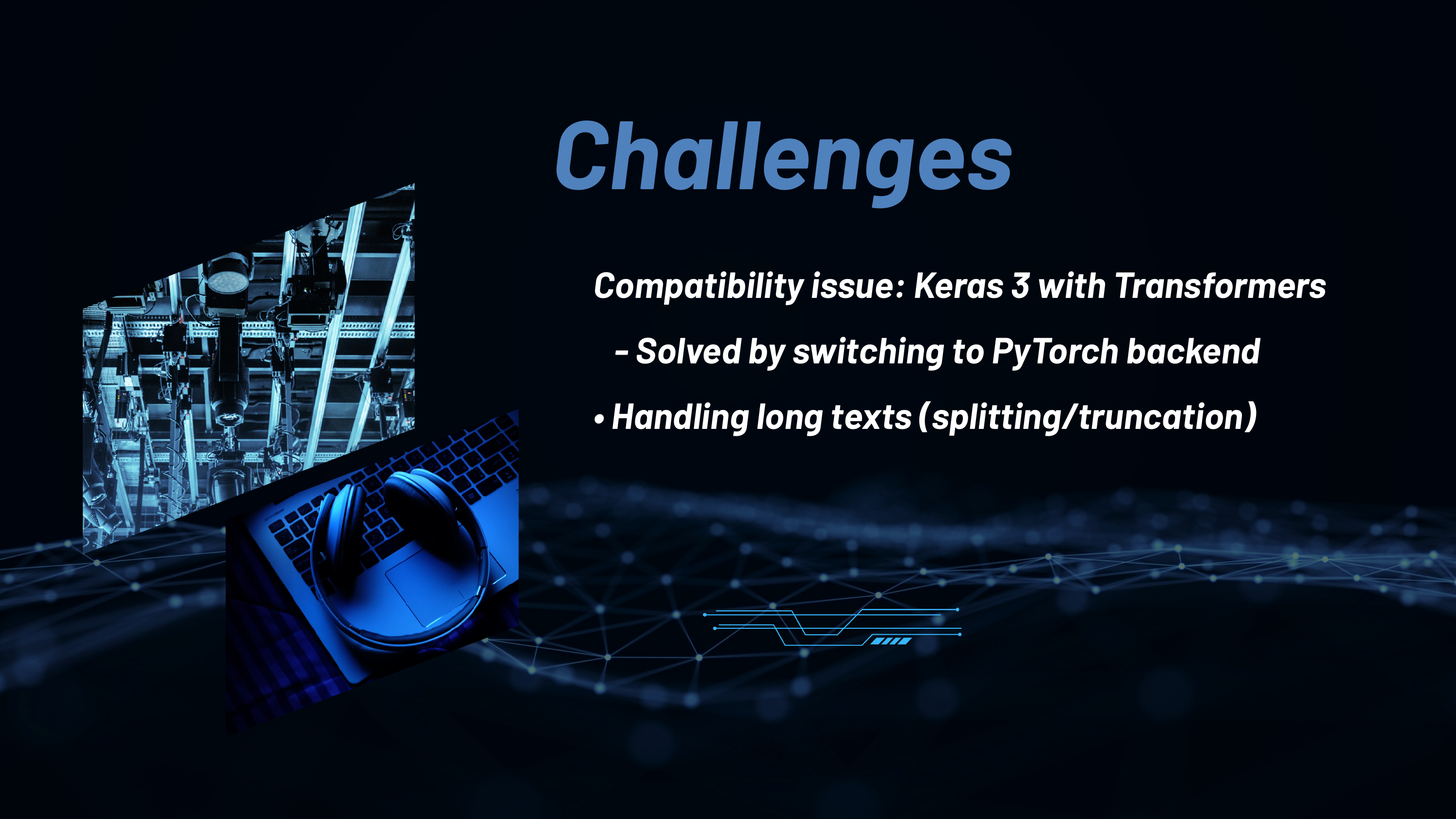

Challenges

Compatibility issue: Keras 3 with Transformers
   - Solved by switching to PyTorch backend
• Handling long texts (splitting/truncation)